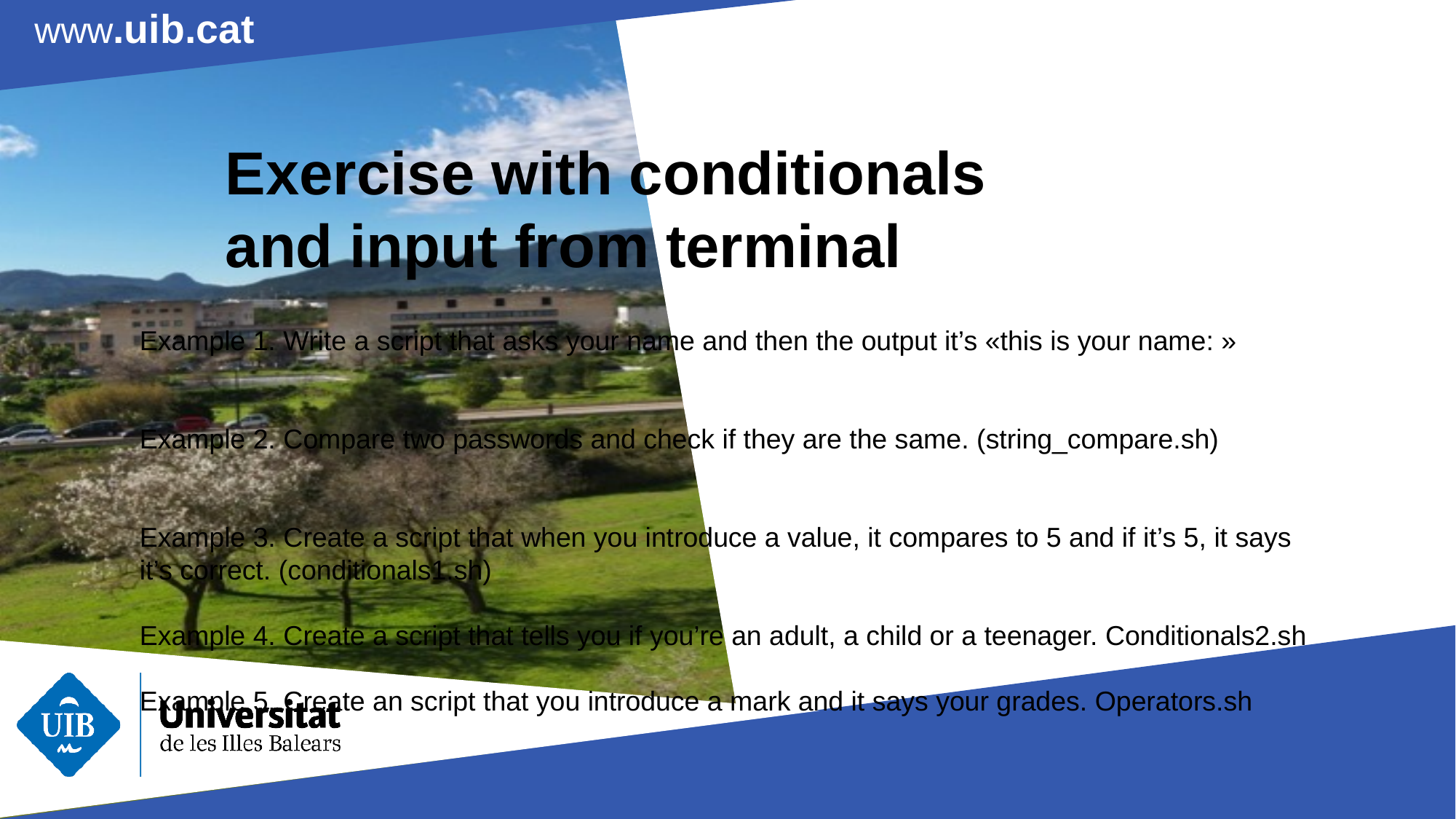

Exercise with conditionals and input from terminal
Example 1. Write a script that asks your name and then the output it’s «this is your name: »

Example 2. Compare two passwords and check if they are the same. (string_compare.sh)

Example 3. Create a script that when you introduce a value, it compares to 5 and if it’s 5, it says it’s correct. (conditionals1.sh)

Example 4. Create a script that tells you if you’re an adult, a child or a teenager. Conditionals2.sh

Example 5. Create an script that you introduce a mark and it says your grades. Operators.sh